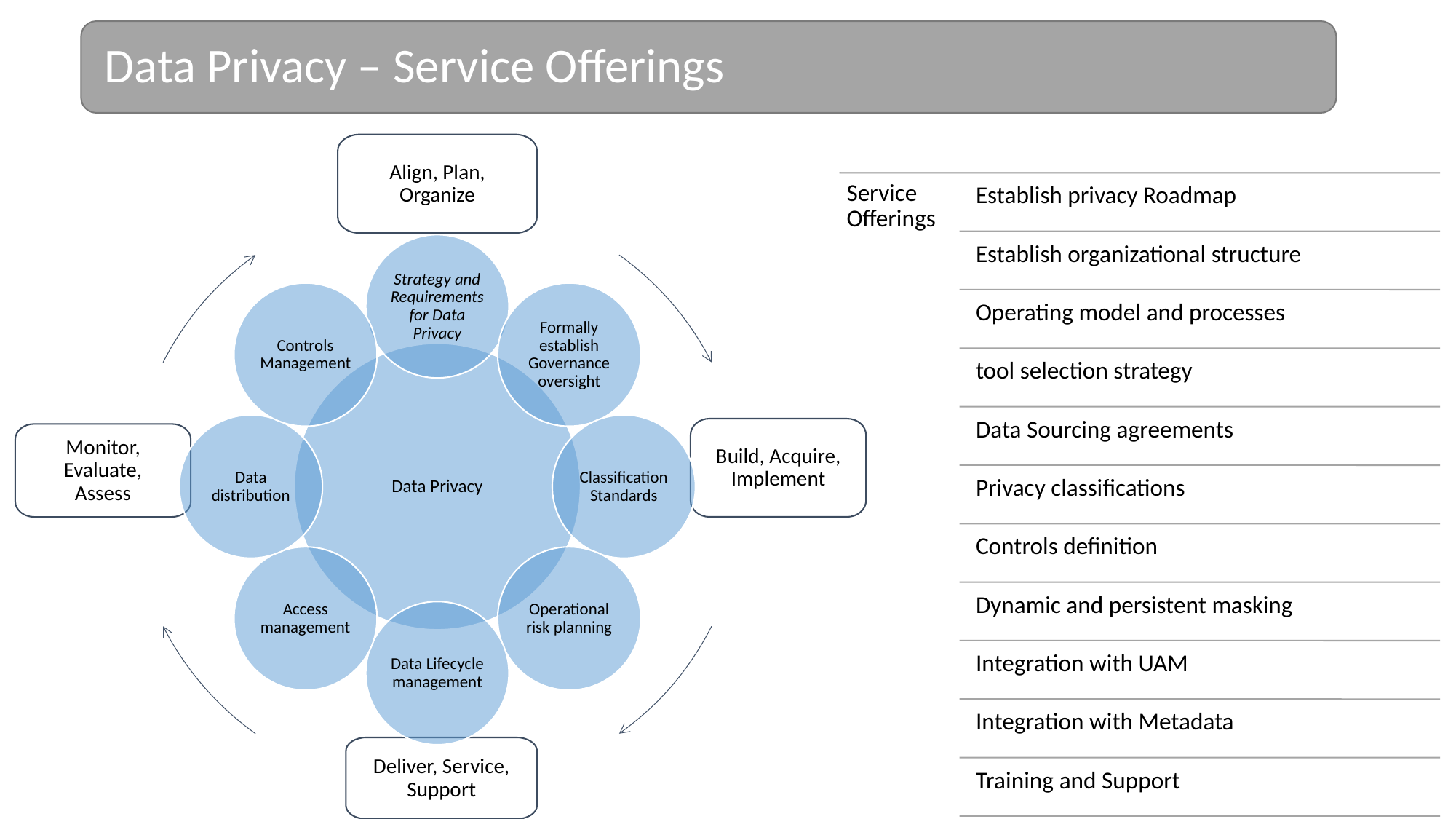

Data Privacy – Service Offerings
Align, Plan, Organize

Build, Acquire, Implement
Monitor, Evaluate, Assess
Deliver, Service, Support
Service Offerings
Establish privacy Roadmap
Establish organizational structure
Operating model and processes
tool selection strategy
Data Sourcing agreements
Privacy classifications
Controls definition
Dynamic and persistent masking
Integration with UAM
Integration with Metadata
Training and Support
Data Privacy
Strategy and Requirements for Data Privacy
Formally establish Governance oversight
Classification Standards
Operational risk planning
Data Lifecycle management
Access management
Data distribution
Controls Management